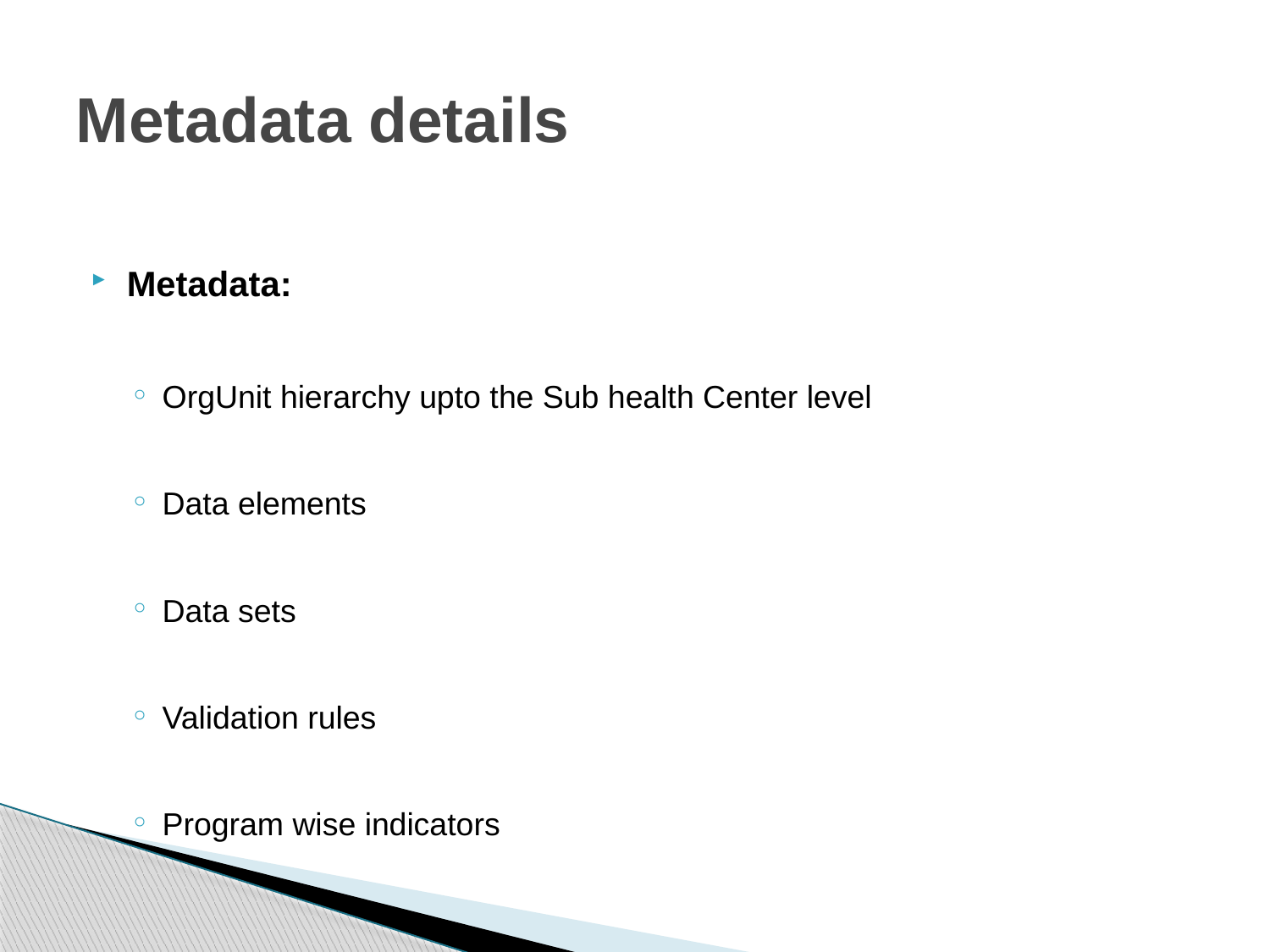

# Metadata details

Metadata:

OrgUnit hierarchy upto the Sub health Center level

Data elements

Data sets

Validation rules

Program wise indicators